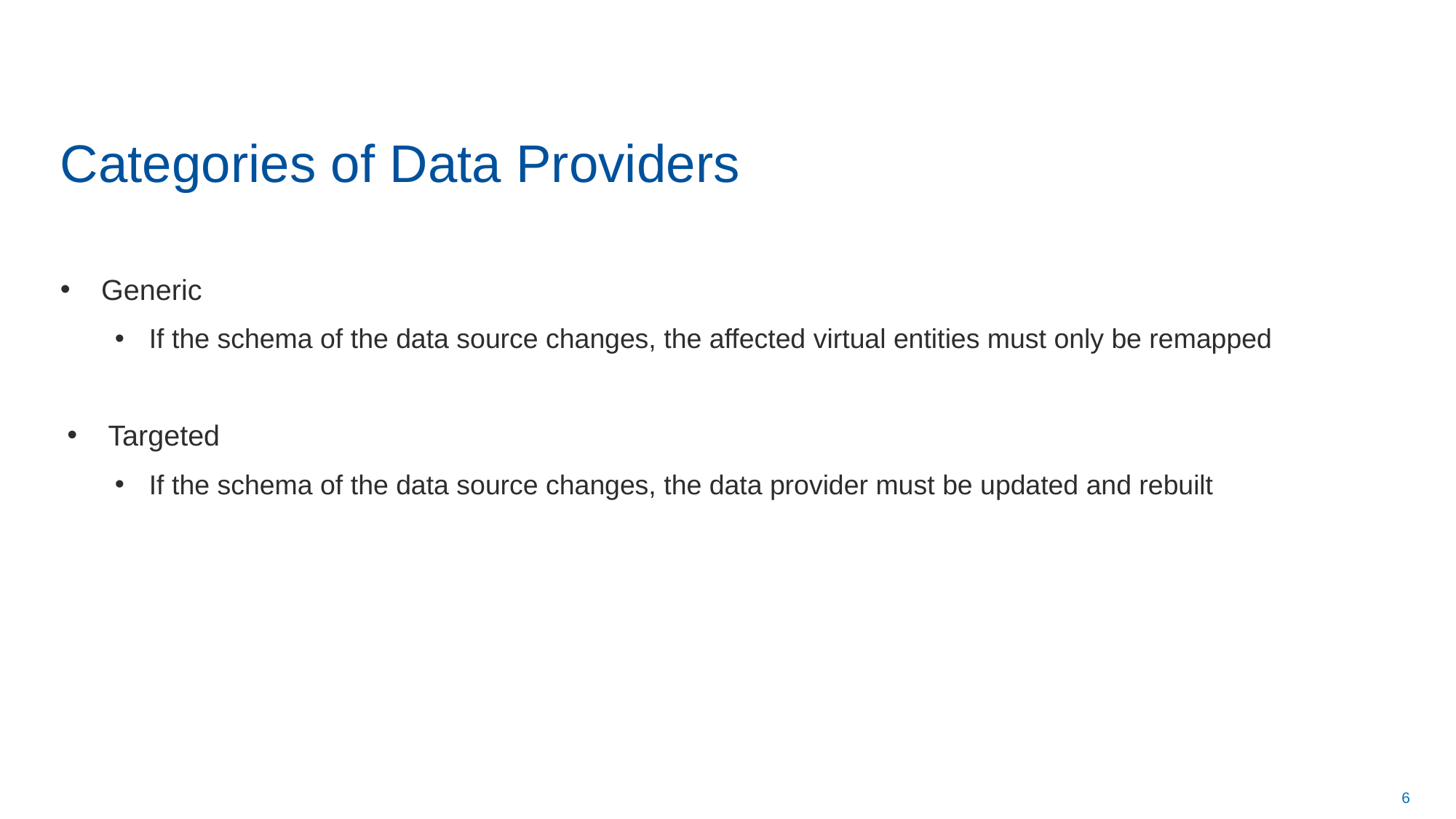

# Categories of Data Providers

Generic
If the schema of the data source changes, the affected virtual entities must only be remapped

Targeted
If the schema of the data source changes, the data provider must be updated and rebuilt